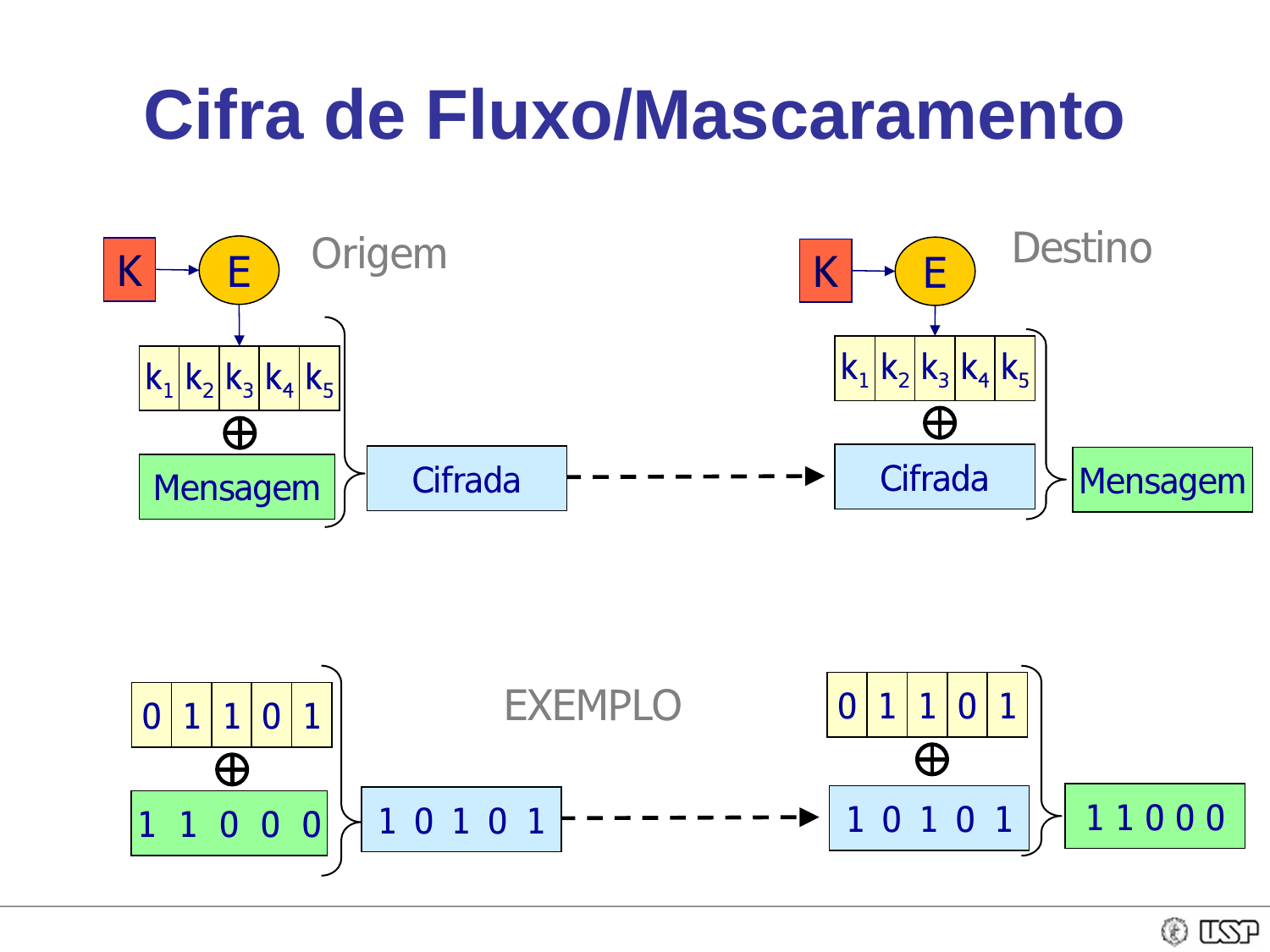

# Cifra de Fluxo/Mascaramento
Destino
Origem
E
K
E
K

k1
k2
k3
k4
k5
k1
k2
k3
k4
k5

Cifrada
Cifrada
Mensagem
Mensagem

0
1
1
0
1
EXEMPLO
0
1
1
0
1

1 1 0 0 0
1  0  1  0  1
1  0  1  0  1
1  1  0  0  0